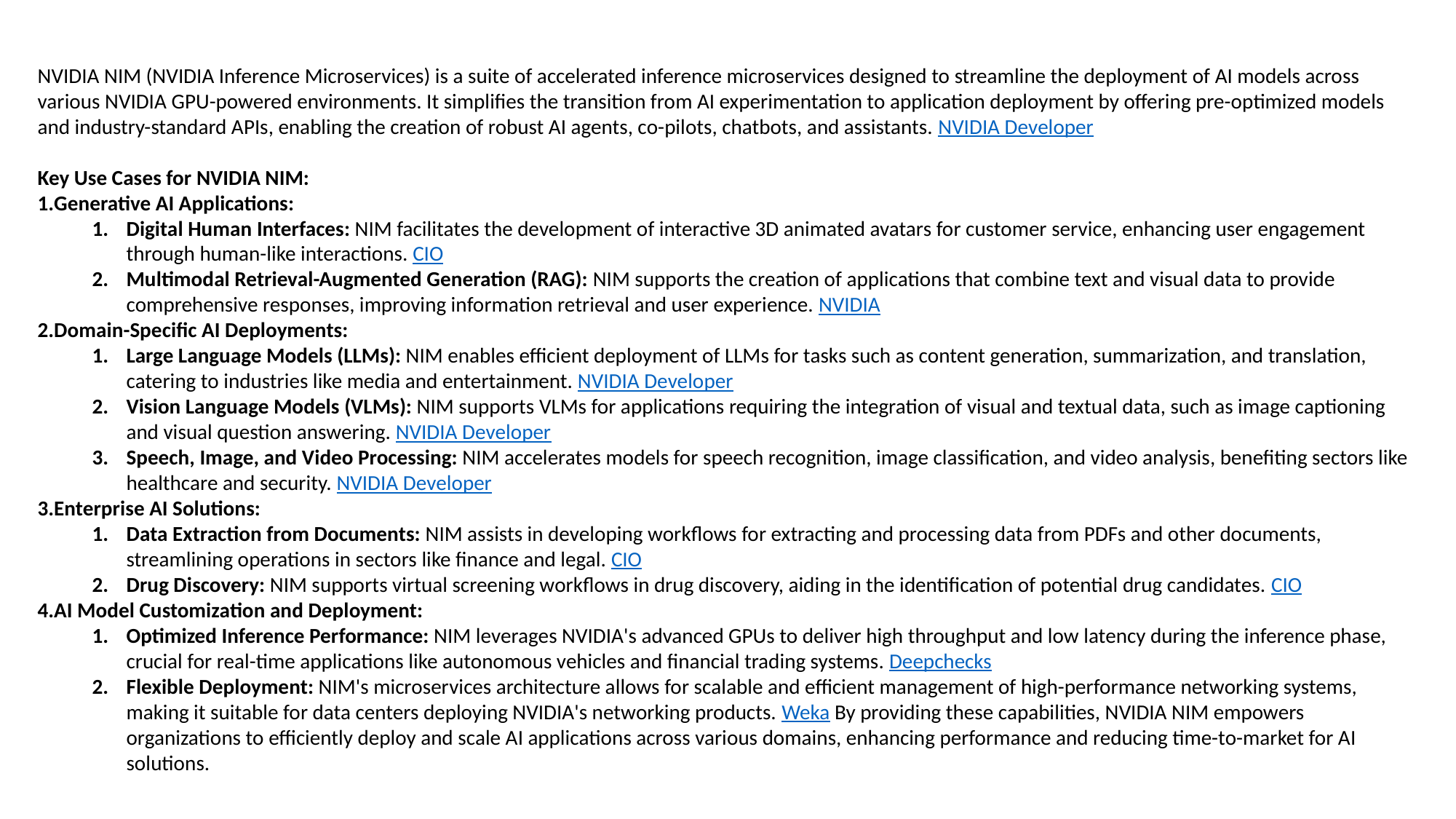

NVIDIA NIM (NVIDIA Inference Microservices) is a suite of accelerated inference microservices designed to streamline the deployment of AI models across various NVIDIA GPU-powered environments. It simplifies the transition from AI experimentation to application deployment by offering pre-optimized models and industry-standard APIs, enabling the creation of robust AI agents, co-pilots, chatbots, and assistants. NVIDIA Developer

Key Use Cases for NVIDIA NIM:
Generative AI Applications:
Digital Human Interfaces: NIM facilitates the development of interactive 3D animated avatars for customer service, enhancing user engagement through human-like interactions. CIO
Multimodal Retrieval-Augmented Generation (RAG): NIM supports the creation of applications that combine text and visual data to provide comprehensive responses, improving information retrieval and user experience. NVIDIA
Domain-Specific AI Deployments:
Large Language Models (LLMs): NIM enables efficient deployment of LLMs for tasks such as content generation, summarization, and translation, catering to industries like media and entertainment. NVIDIA Developer
Vision Language Models (VLMs): NIM supports VLMs for applications requiring the integration of visual and textual data, such as image captioning and visual question answering. NVIDIA Developer
Speech, Image, and Video Processing: NIM accelerates models for speech recognition, image classification, and video analysis, benefiting sectors like healthcare and security. NVIDIA Developer
Enterprise AI Solutions:
Data Extraction from Documents: NIM assists in developing workflows for extracting and processing data from PDFs and other documents, streamlining operations in sectors like finance and legal. CIO
Drug Discovery: NIM supports virtual screening workflows in drug discovery, aiding in the identification of potential drug candidates. CIO
AI Model Customization and Deployment:
Optimized Inference Performance: NIM leverages NVIDIA's advanced GPUs to deliver high throughput and low latency during the inference phase, crucial for real-time applications like autonomous vehicles and financial trading systems. Deepchecks
Flexible Deployment: NIM's microservices architecture allows for scalable and efficient management of high-performance networking systems, making it suitable for data centers deploying NVIDIA's networking products. Weka By providing these capabilities, NVIDIA NIM empowers organizations to efficiently deploy and scale AI applications across various domains, enhancing performance and reducing time-to-market for AI solutions.